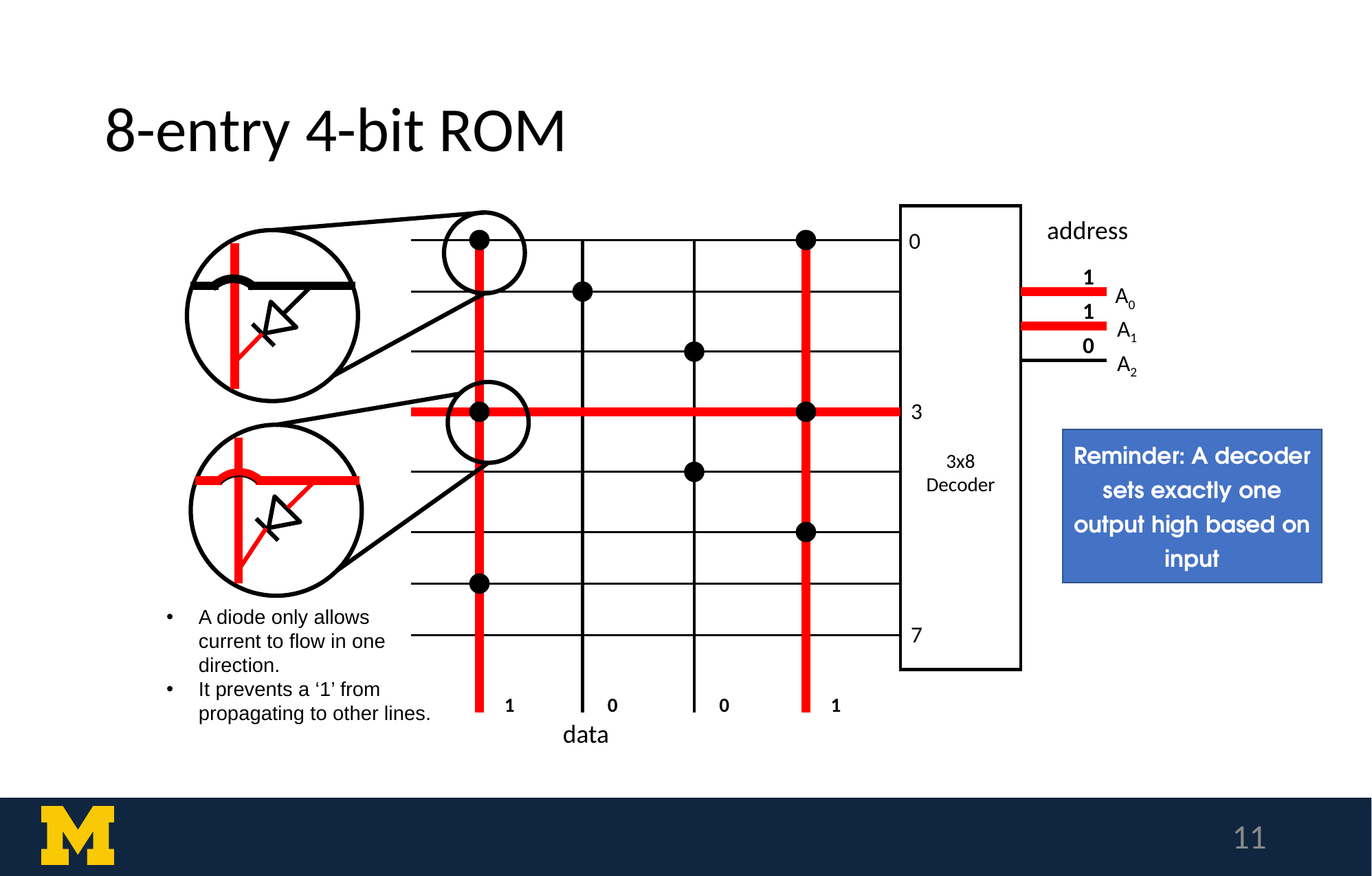

# 8-entry 4-bit ROM

3x8
Decoder

address

0

1
1
0
1
0
0
1
A0

A1
A2

3

Reminder: A decoder sets exactly one output high based on input

A diode only allows current to flow in one direction.
It prevents a ‘1’ from propagating to other lines.
7
D0
D1
D2
D3
data
11